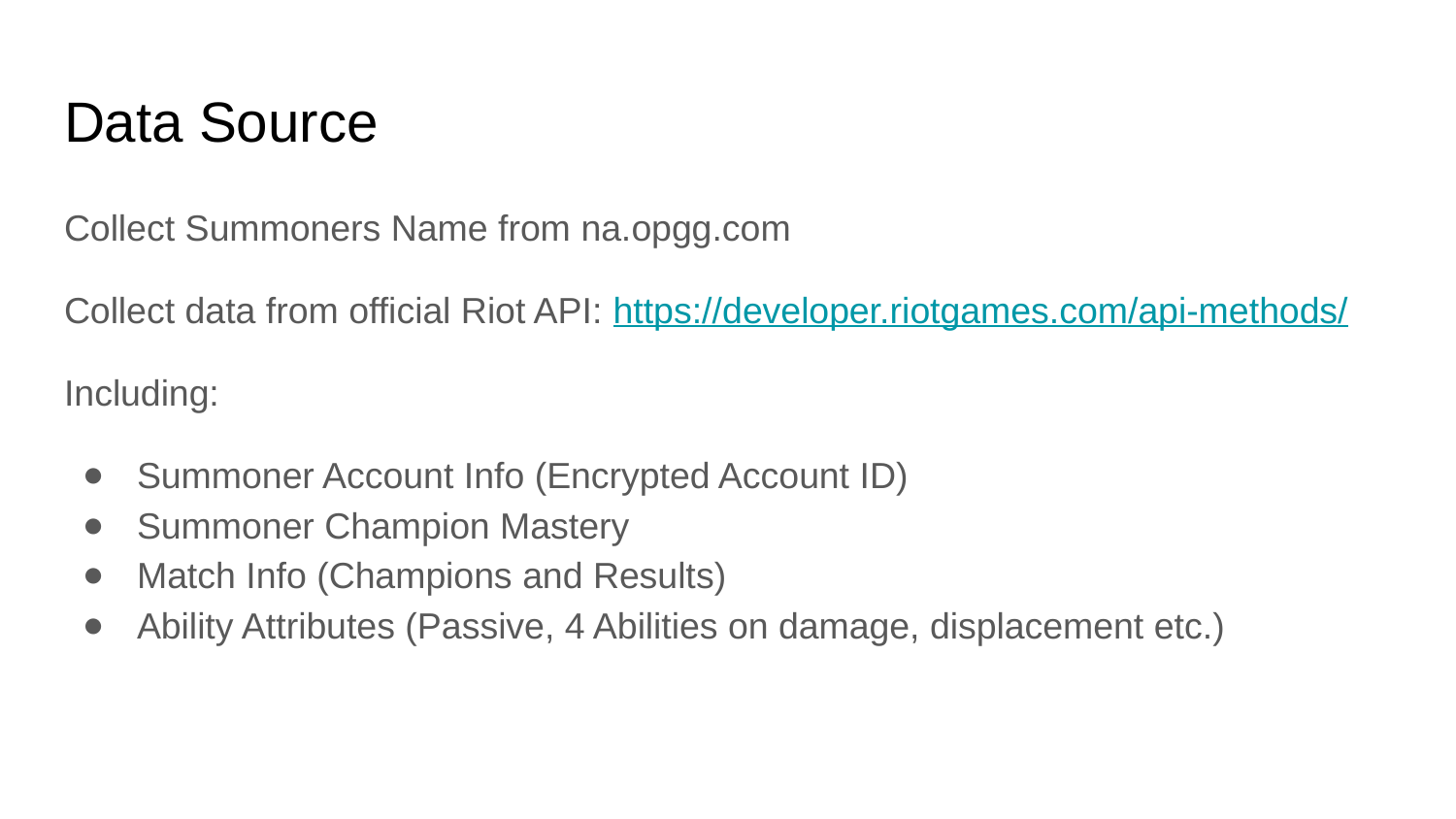

# Data Source
Collect Summoners Name from na.opgg.com
Collect data from official Riot API: https://developer.riotgames.com/api-methods/
Including:
Summoner Account Info (Encrypted Account ID)
Summoner Champion Mastery
Match Info (Champions and Results)
Ability Attributes (Passive, 4 Abilities on damage, displacement etc.)